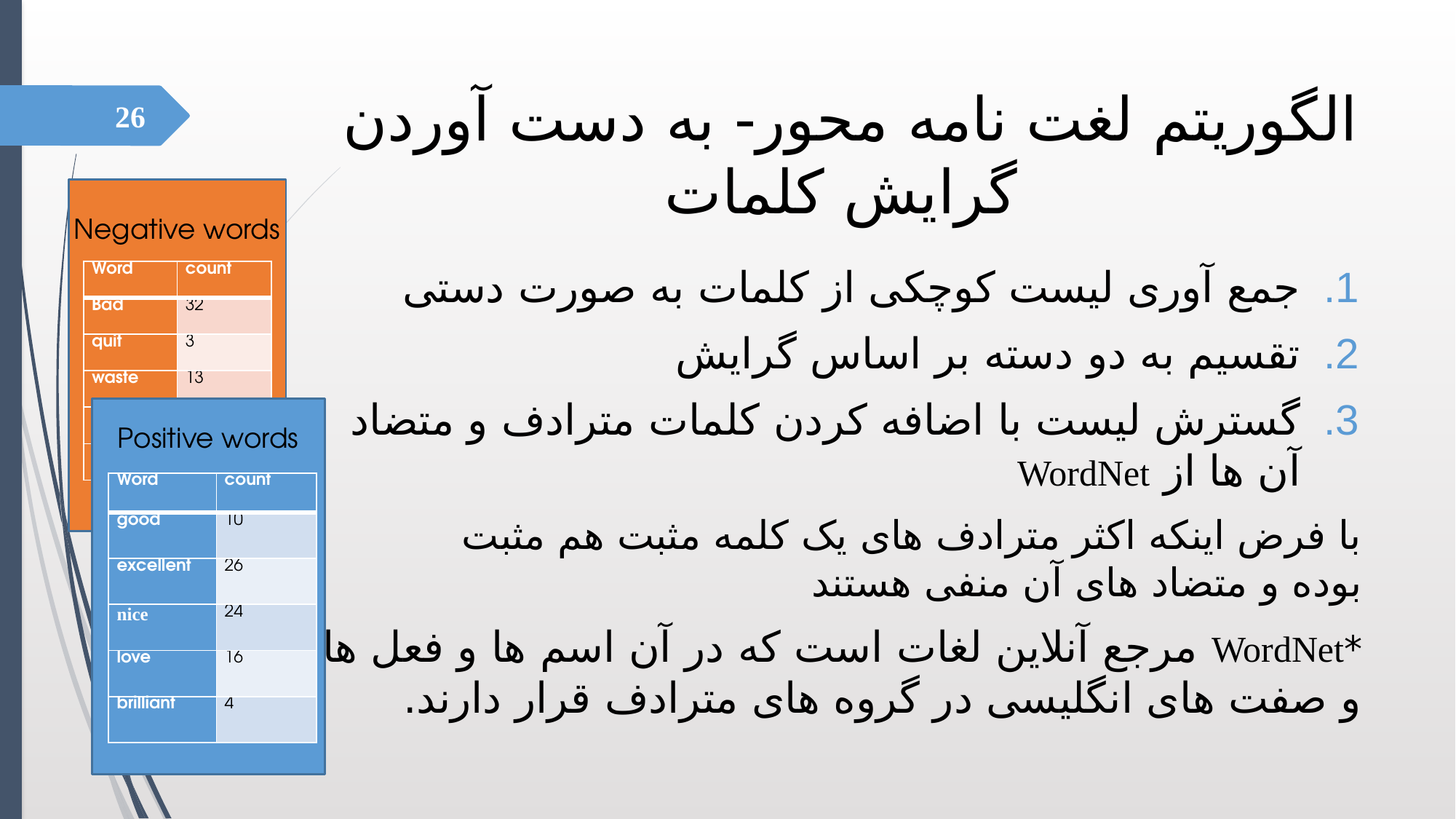

# الگوریتم لغت نامه محور- به دست آوردن گرایش کلمات
26

Negative words
جمع آوری لیست کوچکی از کلمات به صورت دستی
تقسیم به دو دسته بر اساس گرایش
گسترش لیست با اضافه کردن کلمات مترادف و متضاد آن ها از WordNet
با فرض اینکه اکثر مترادف های یک کلمه مثبت هم مثبت بوده و متضاد های آن منفی هستند
*WordNet مرجع آنلاین لغات است که در آن اسم ها و فعل ها و صفت های انگلیسی در گروه های مترادف قرار دارند.
| Word | count |
| --- | --- |
| Bad | 32 |
| quit | 3 |
| waste | 13 |
|  | 20 |
|  | 14 |

Positive words
| Word | count |
| --- | --- |
| good | 10 |
| excellent | 26 |
| nice | 24 |
| love | 16 |
| brilliant | 4 |